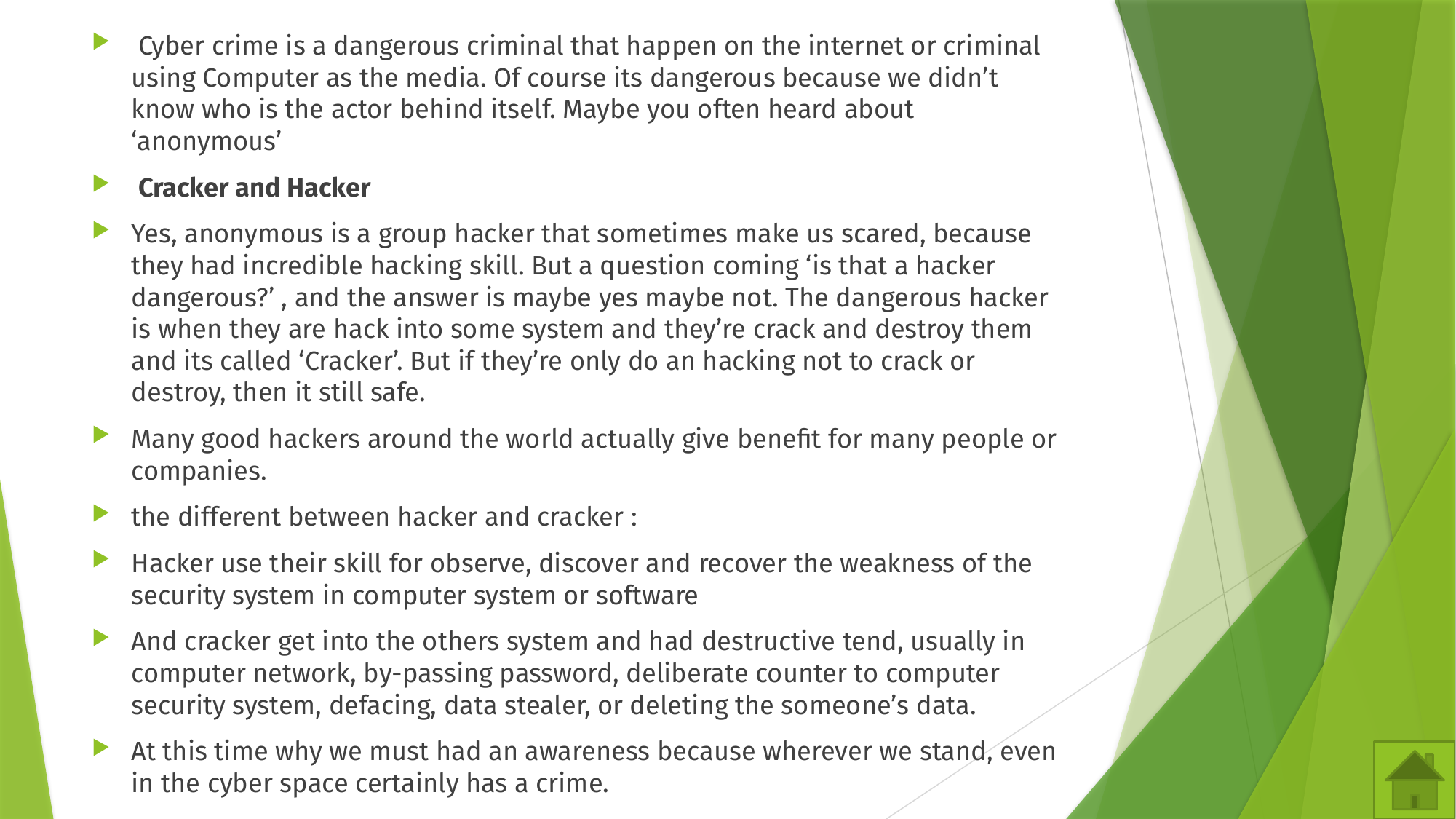

Cyber crime is a dangerous criminal that happen on the internet or criminal using Computer as the media. Of course its dangerous because we didn’t know who is the actor behind itself. Maybe you often heard about ‘anonymous’
 Cracker and Hacker
Yes, anonymous is a group hacker that sometimes make us scared, because they had incredible hacking skill. But a question coming ‘is that a hacker dangerous?’ , and the answer is maybe yes maybe not. The dangerous hacker is when they are hack into some system and they’re crack and destroy them and its called ‘Cracker’. But if they’re only do an hacking not to crack or destroy, then it still safe.
Many good hackers around the world actually give benefit for many people or companies.
the different between hacker and cracker :
Hacker use their skill for observe, discover and recover the weakness of the security system in computer system or software
And cracker get into the others system and had destructive tend, usually in computer network, by-passing password, deliberate counter to computer security system, defacing, data stealer, or deleting the someone’s data.
At this time why we must had an awareness because wherever we stand, even in the cyber space certainly has a crime.